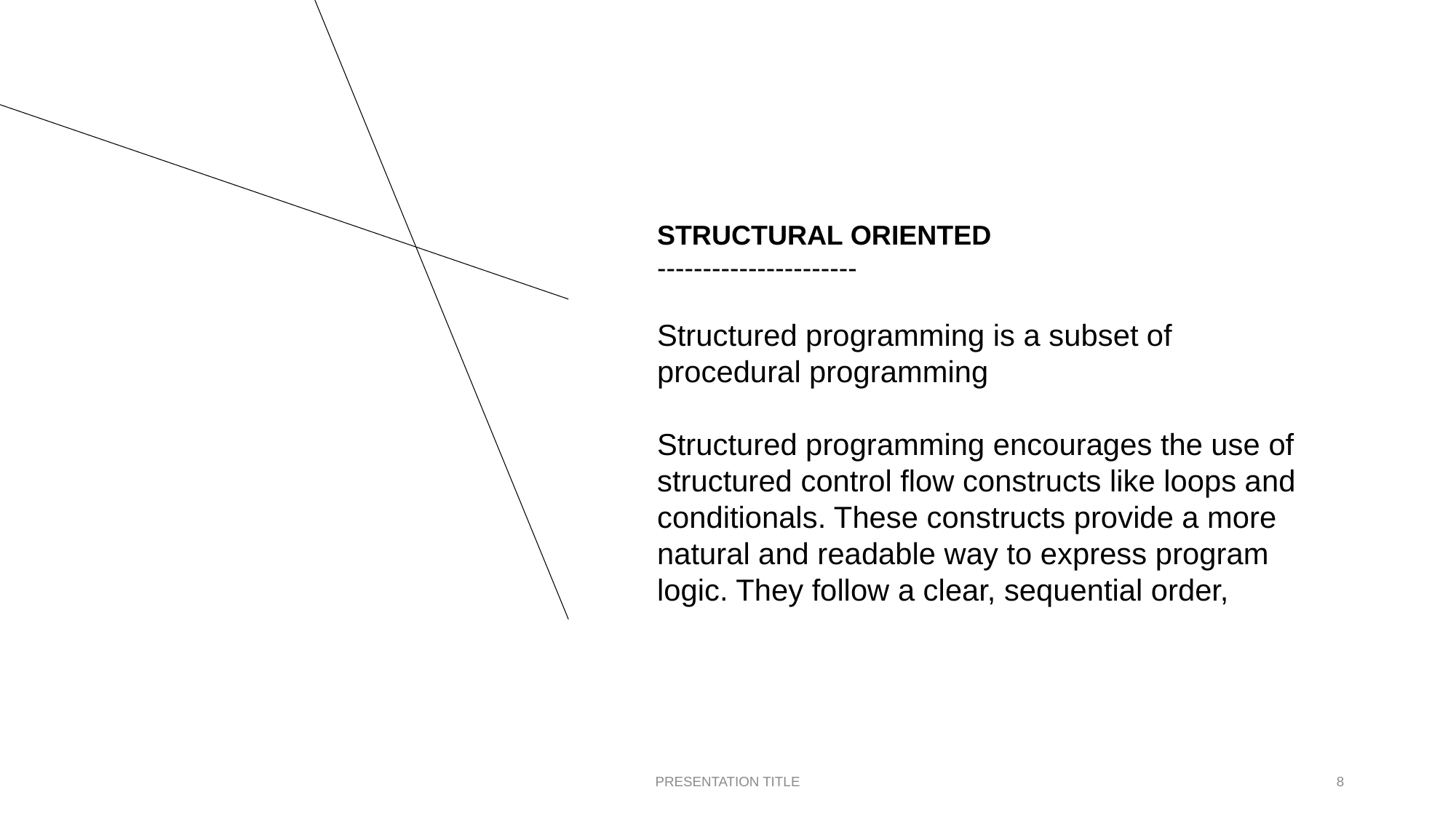

STRUCTURAL ORIENTED
----------------------

Structured programming is a subset of procedural programming

Structured programming encourages the use of structured control flow constructs like loops and conditionals. These constructs provide a more natural and readable way to express program logic. They follow a clear, sequential order,

PRESENTATION TITLE
8